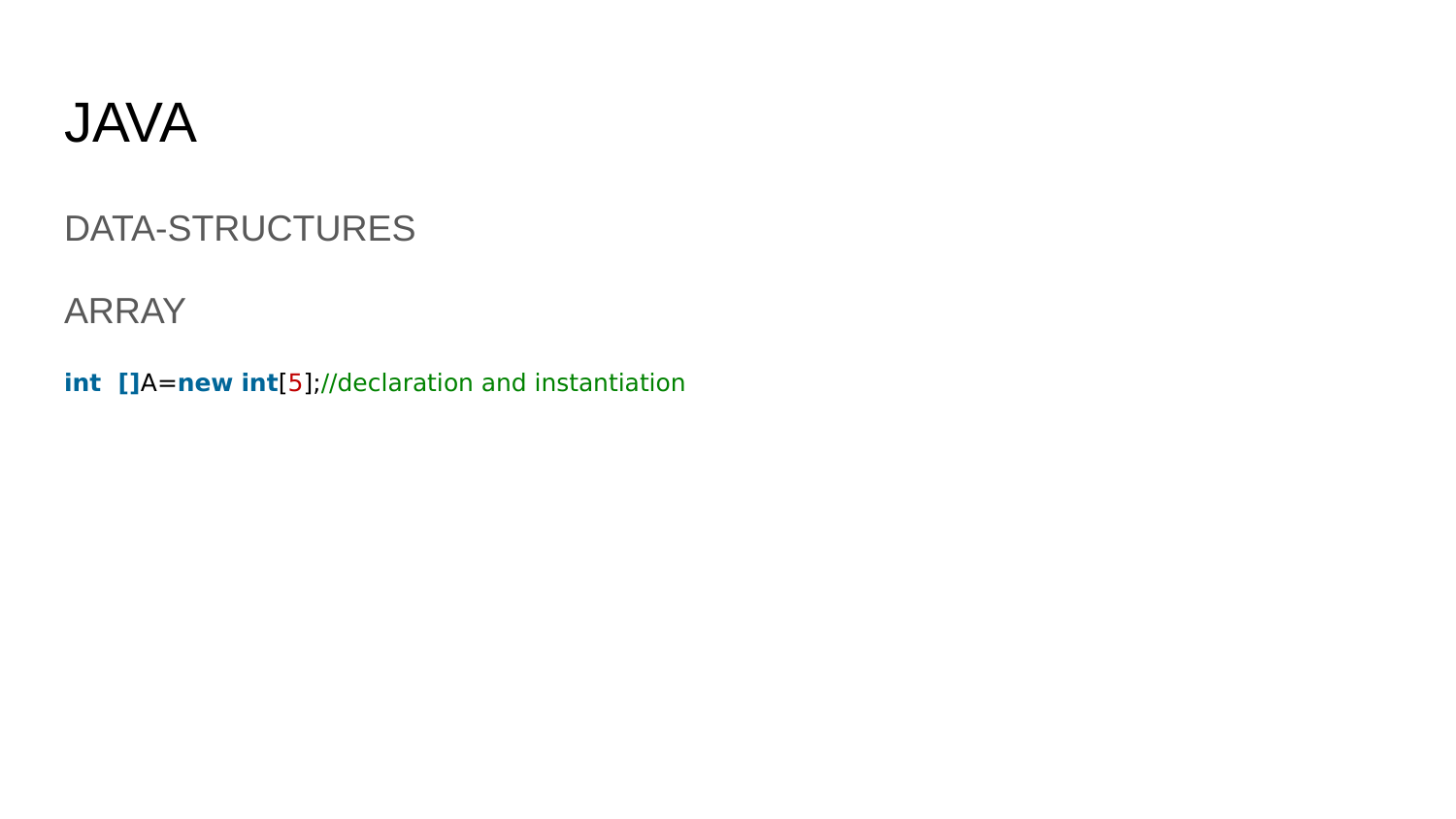

# JAVA
DATA-STRUCTURES
ARRAY
int  []A=new int[5];//declaration and instantiation